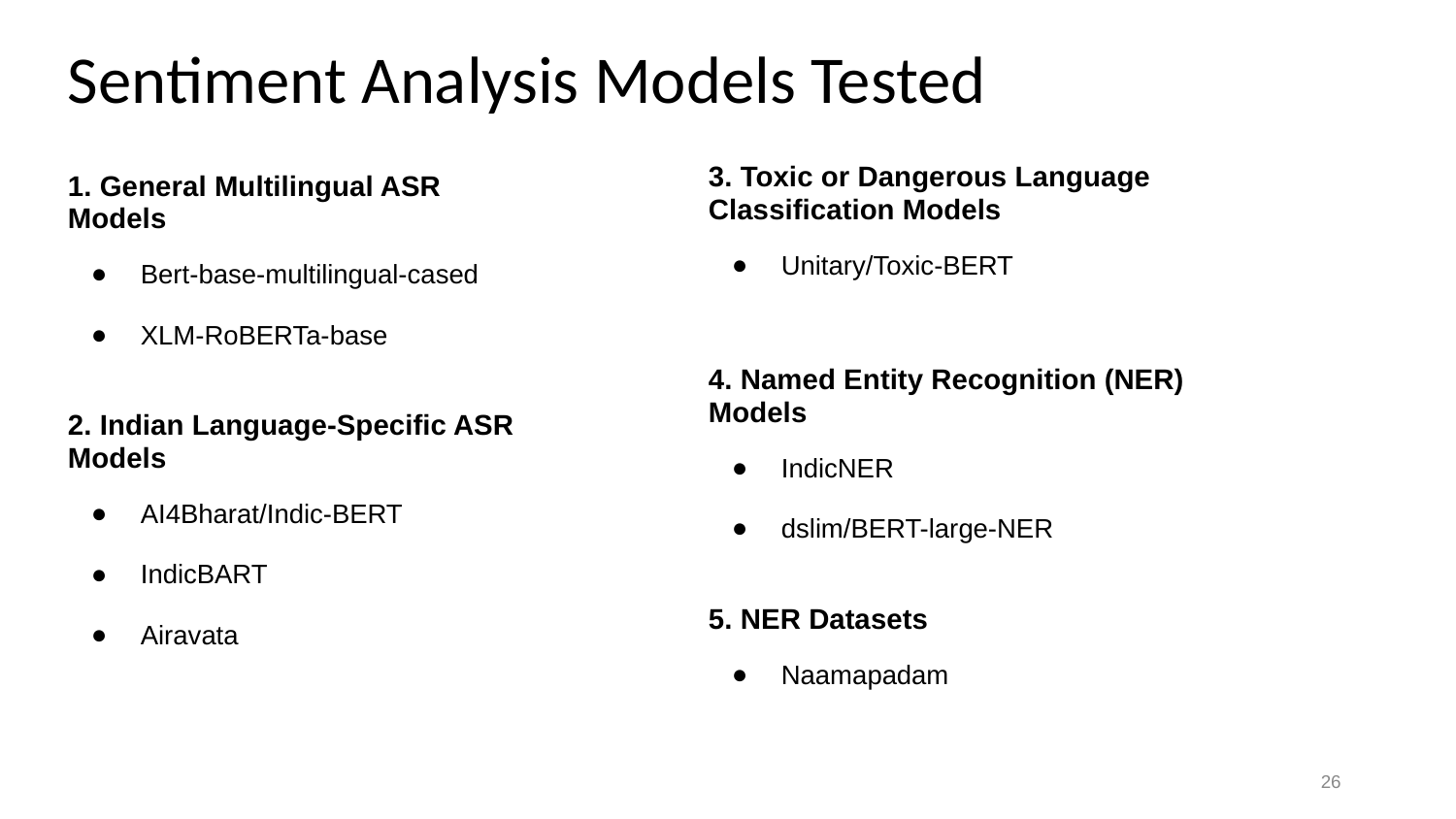

# Sentiment Analysis Models Tested
3. Toxic or Dangerous Language Classification Models
Unitary/Toxic-BERT

4. Named Entity Recognition (NER) Models
IndicNER
dslim/BERT-large-NER
5. NER Datasets
Naamapadam
1. General Multilingual ASR Models
Bert-base-multilingual-cased
XLM-RoBERTa-base
2. Indian Language-Specific ASR Models
AI4Bharat/Indic-BERT
IndicBART
Airavata

26